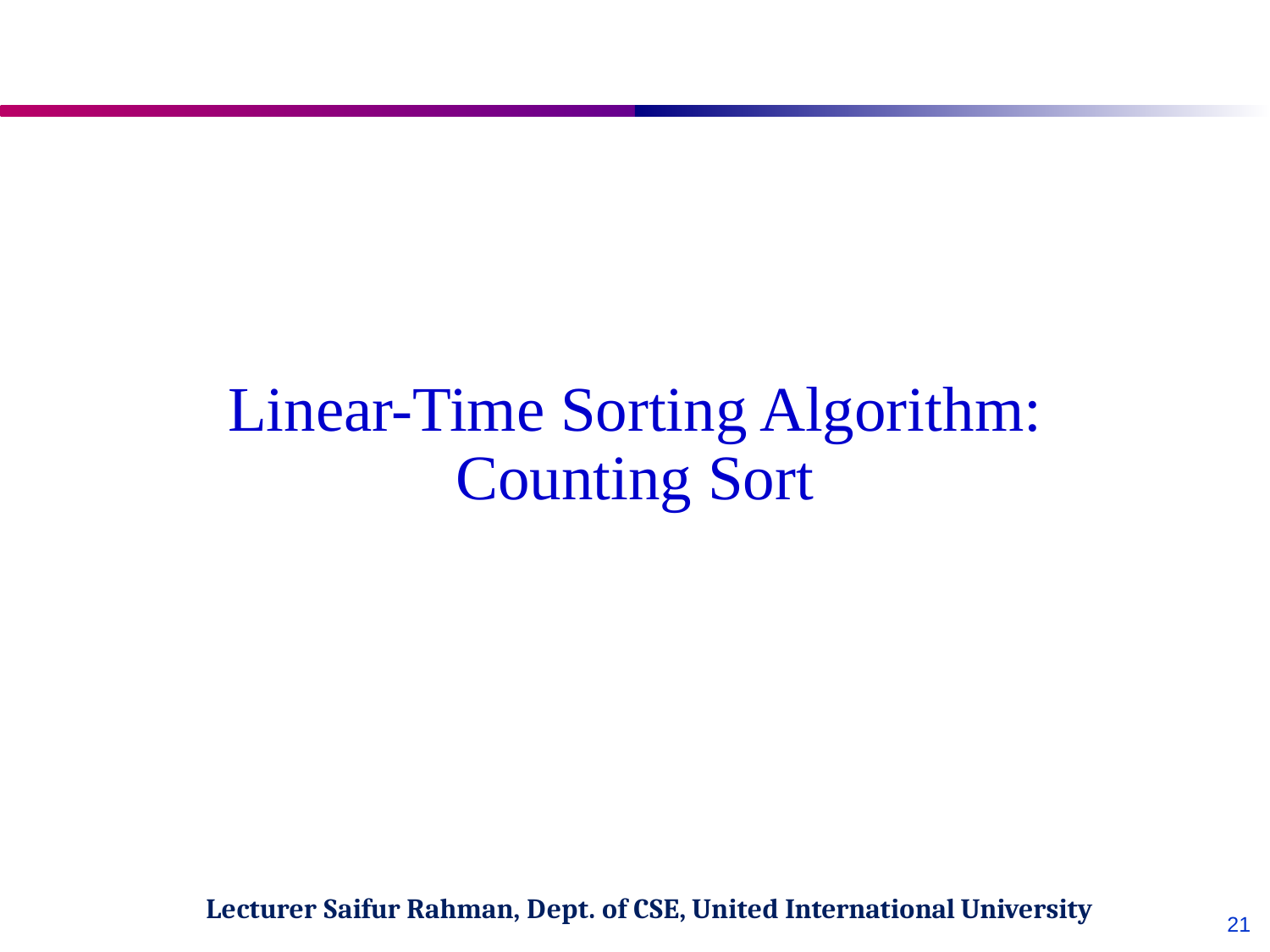

Linear-Time Sorting Algorithm:
Counting Sort
Lecturer Saifur Rahman, Dept. of CSE, United International University